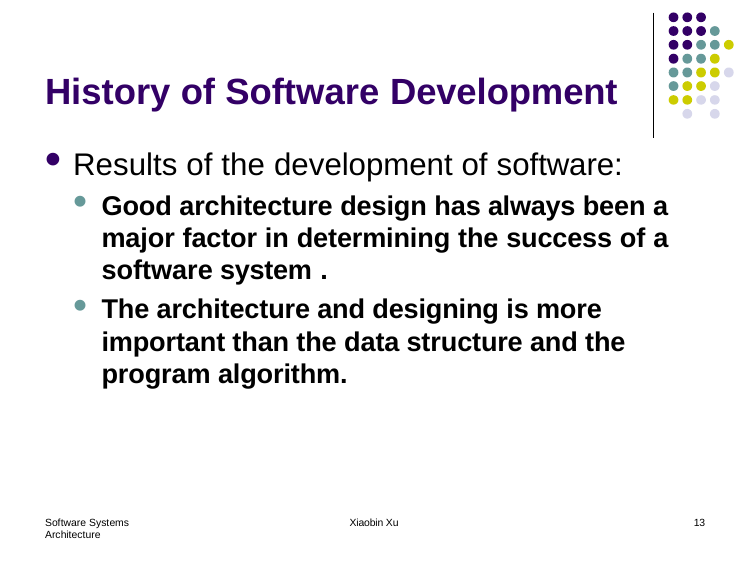

# History of Software Development
Results of the development of software:
Good architecture design has always been a  major factor in determining the success of a  software system .
The architecture and designing is more  important than the data structure and the  program algorithm.
Software Systems  Architecture
Xiaobin Xu
13